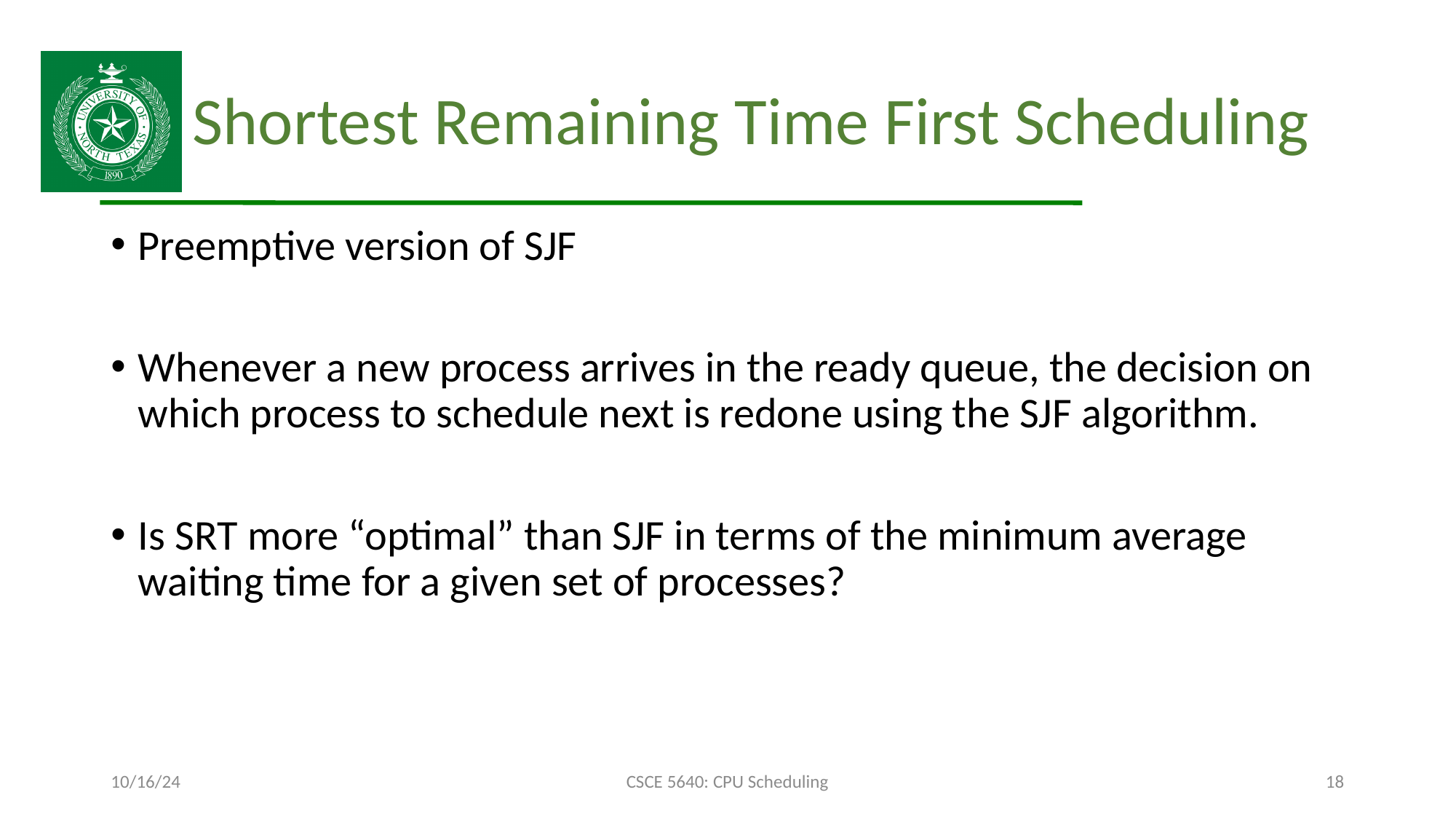

# Shortest Remaining Time First Scheduling
Preemptive version of SJF

Whenever a new process arrives in the ready queue, the decision on which process to schedule next is redone using the SJF algorithm.

Is SRT more “optimal” than SJF in terms of the minimum average waiting time for a given set of processes?

10/16/24
CSCE 5640: CPU Scheduling
18